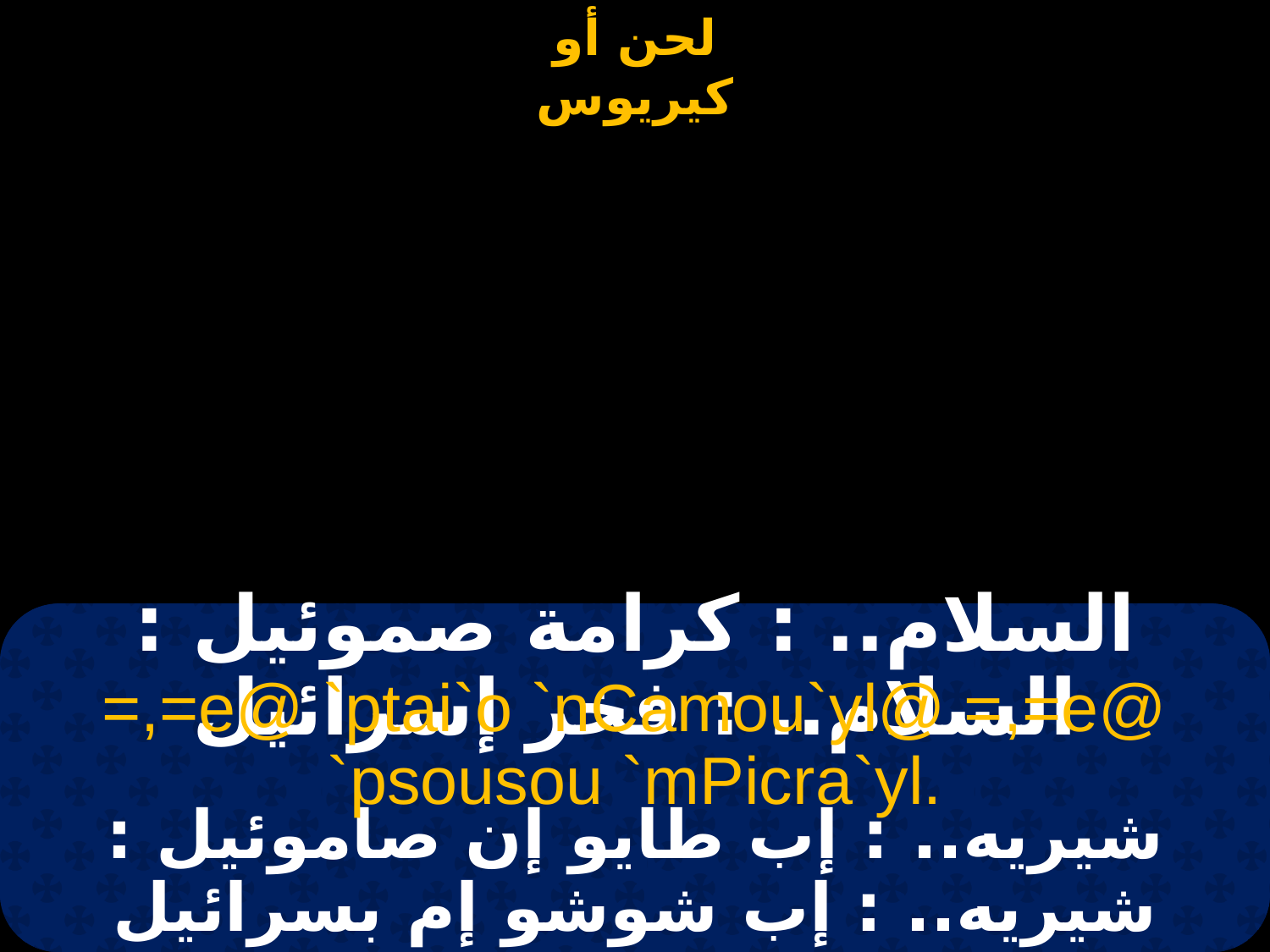

# السلام.. : كرامة صموئيل : السلام.. : فخر إسرائيل
=,=e@ `ptai`o `nCamou`yl@ =,=e@ `psousou `mPicra`yl.
شيريه.. : إب طايو إن صاموئيل : شيريه.. : إب شوشو إم بسرائيل